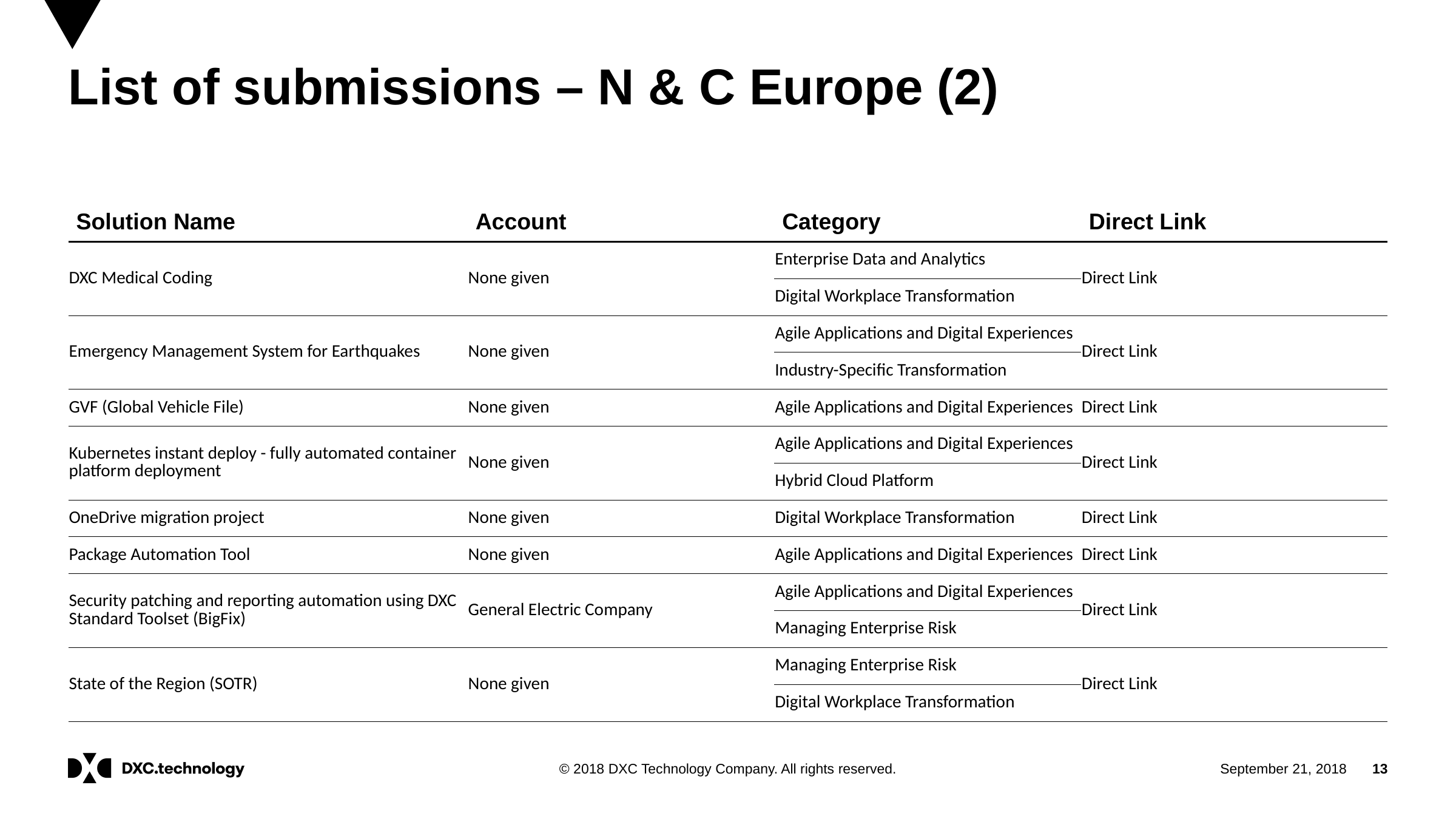

# List of submissions – N & C Europe (2)
| Solution Name | Account | Category | Direct Link |
| --- | --- | --- | --- |
| DXC Medical Coding | None given | Enterprise Data and Analytics | Direct Link |
|  |  | Digital Workplace Transformation |  |
| Emergency Management System for Earthquakes | None given | Agile Applications and Digital Experiences | Direct Link |
|  |  | Industry-Specific Transformation |  |
| GVF (Global Vehicle File) | None given | Agile Applications and Digital Experiences | Direct Link |
| Kubernetes instant deploy - fully automated container platform deployment | None given | Agile Applications and Digital Experiences | Direct Link |
|  |  | Hybrid Cloud Platform |  |
| OneDrive migration project | None given | Digital Workplace Transformation | Direct Link |
| Package Automation Tool | None given | Agile Applications and Digital Experiences | Direct Link |
| Security patching and reporting automation using DXC Standard Toolset (BigFix) | General Electric Company | Agile Applications and Digital Experiences | Direct Link |
|  |  | Managing Enterprise Risk |  |
| State of the Region (SOTR) | None given | Managing Enterprise Risk | Direct Link |
|  |  | Digital Workplace Transformation |  |